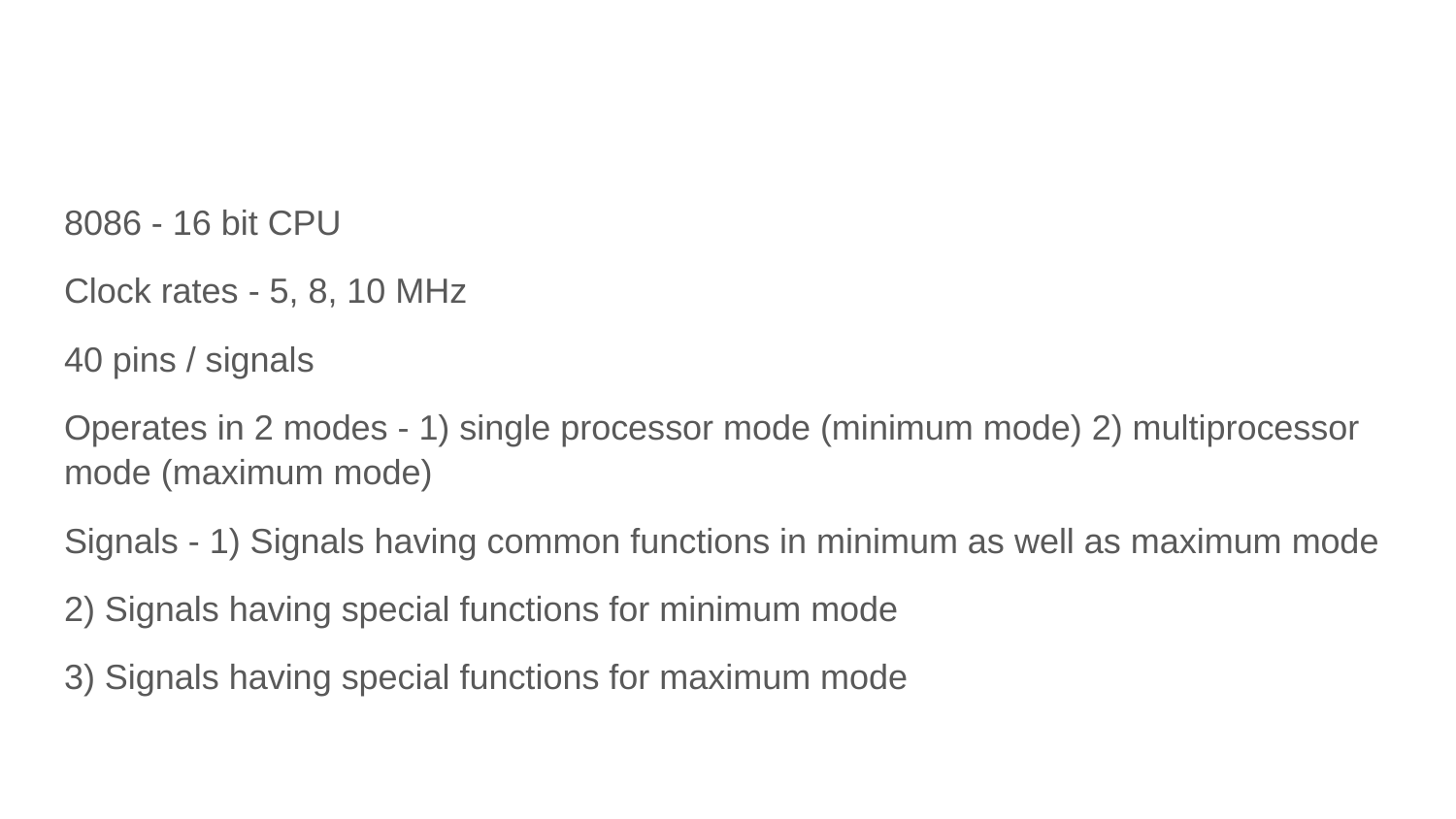

#
8086 - 16 bit CPU
Clock rates - 5, 8, 10 MHz
40 pins / signals
Operates in 2 modes - 1) single processor mode (minimum mode) 2) multiprocessor mode (maximum mode)
Signals - 1) Signals having common functions in minimum as well as maximum mode
2) Signals having special functions for minimum mode
3) Signals having special functions for maximum mode